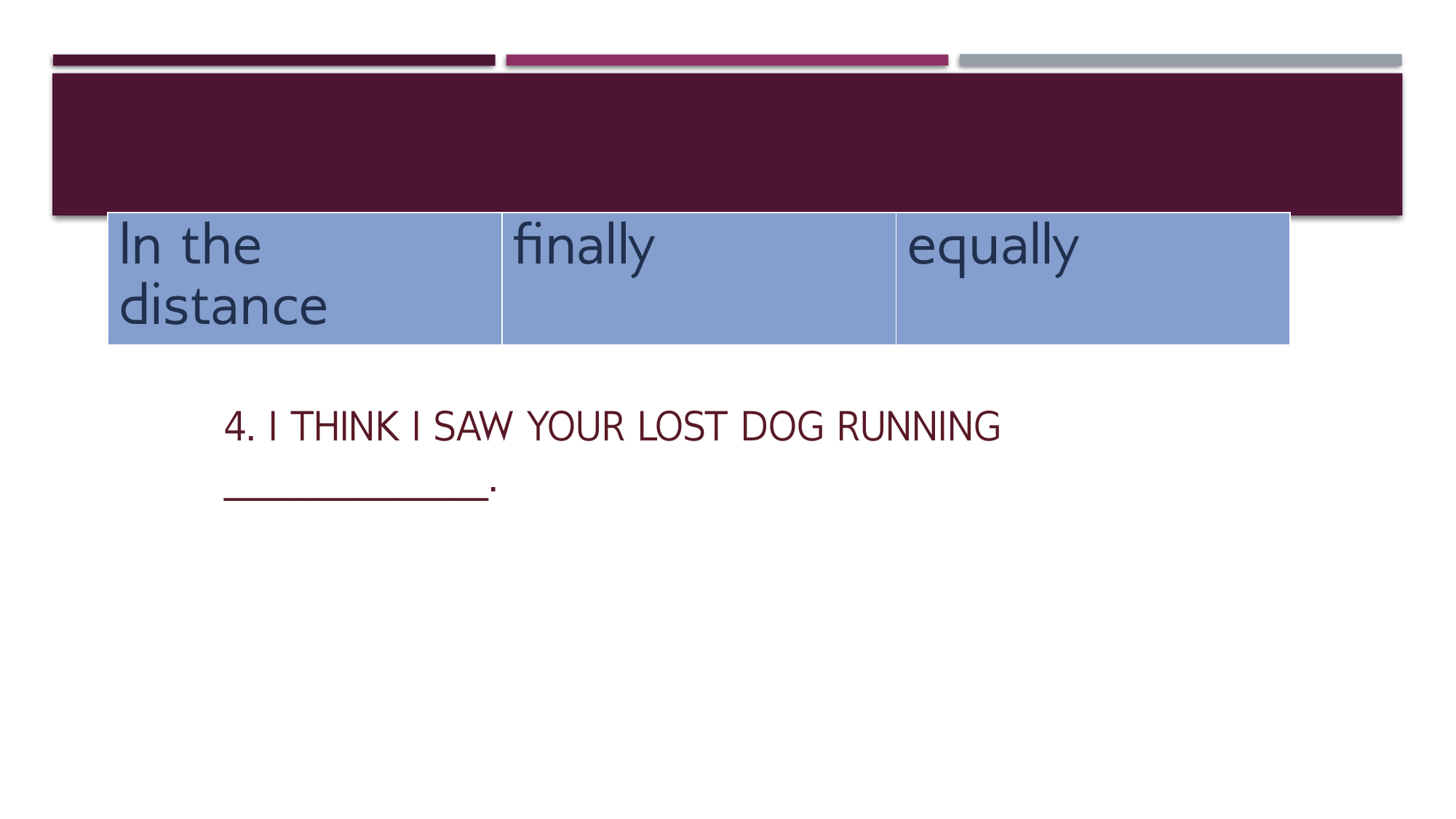

| In the distance | finally | equally |
| --- | --- | --- |
# 4. I think I saw your lost dog running ______________.